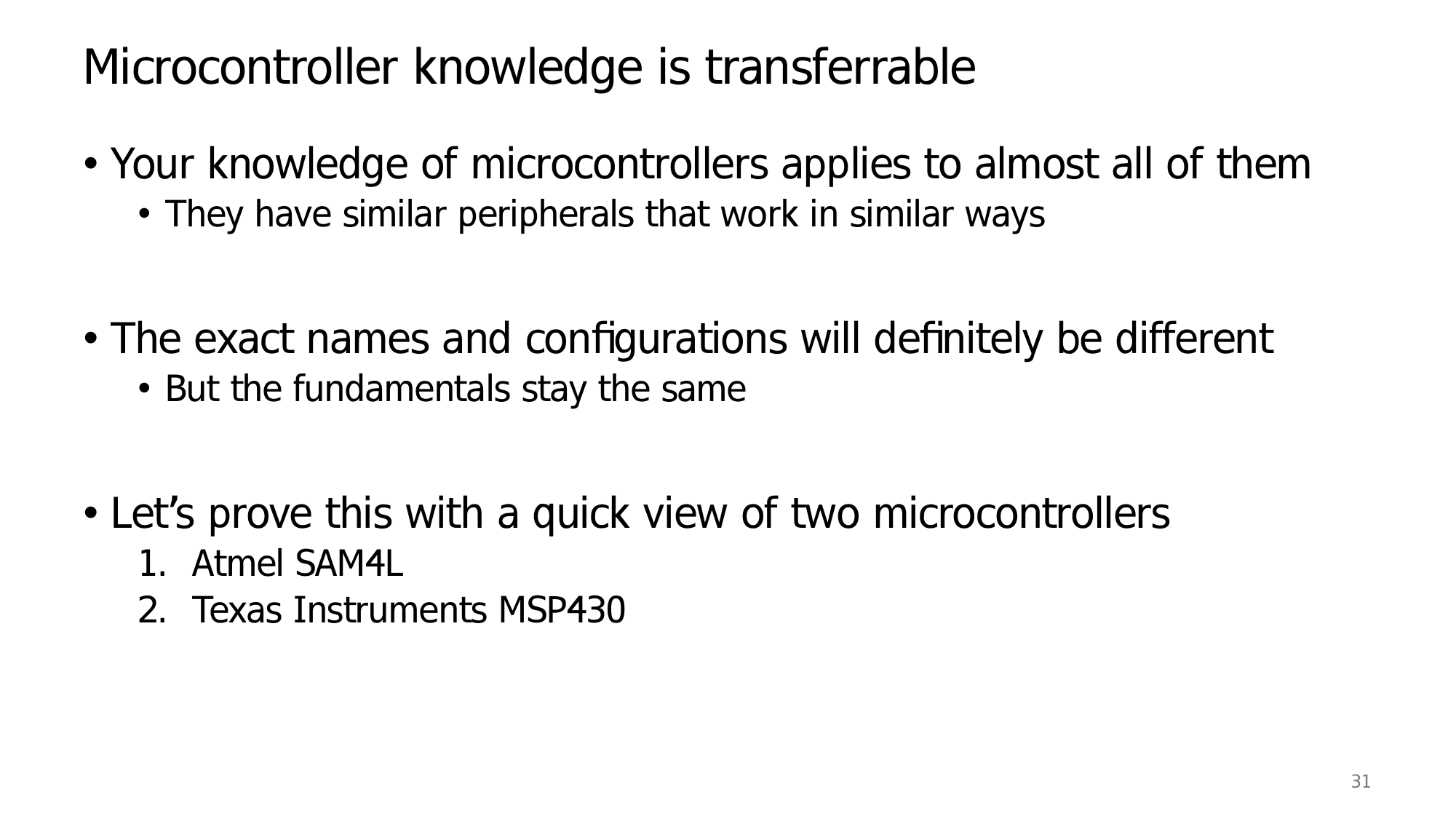

# Microcontroller knowledge is transferrable
Your knowledge of microcontrollers applies to almost all of them
They have similar peripherals that work in similar ways

The exact names and configurations will definitely be different
But the fundamentals stay the same

Let’s prove this with a quick view of two microcontrollers
Atmel SAM4L
Texas Instruments MSP430
31